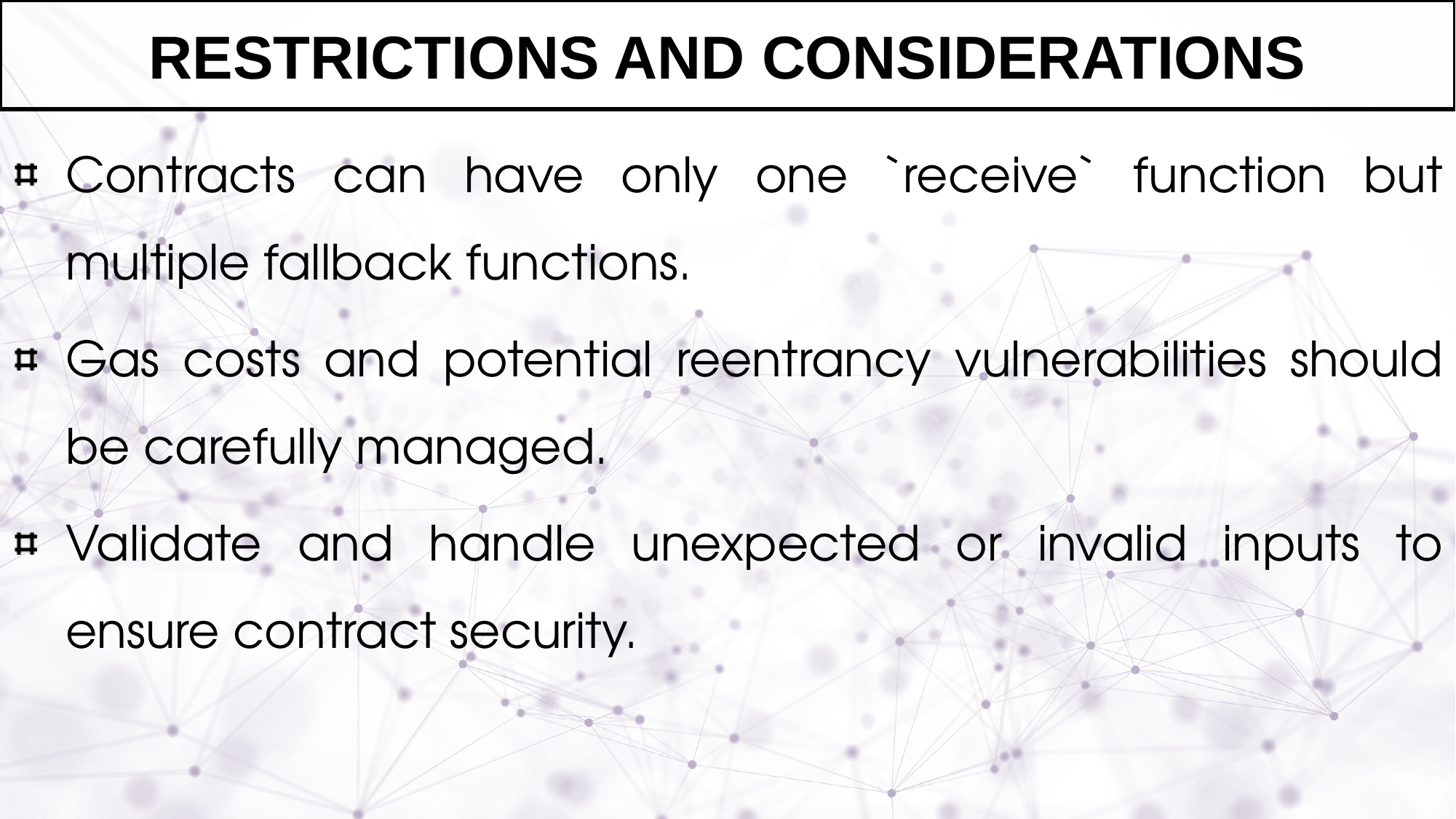

# Restrictions and Considerations
Contracts can have only one `receive` function but multiple fallback functions.
Gas costs and potential reentrancy vulnerabilities should be carefully managed.
Validate and handle unexpected or invalid inputs to ensure contract security.